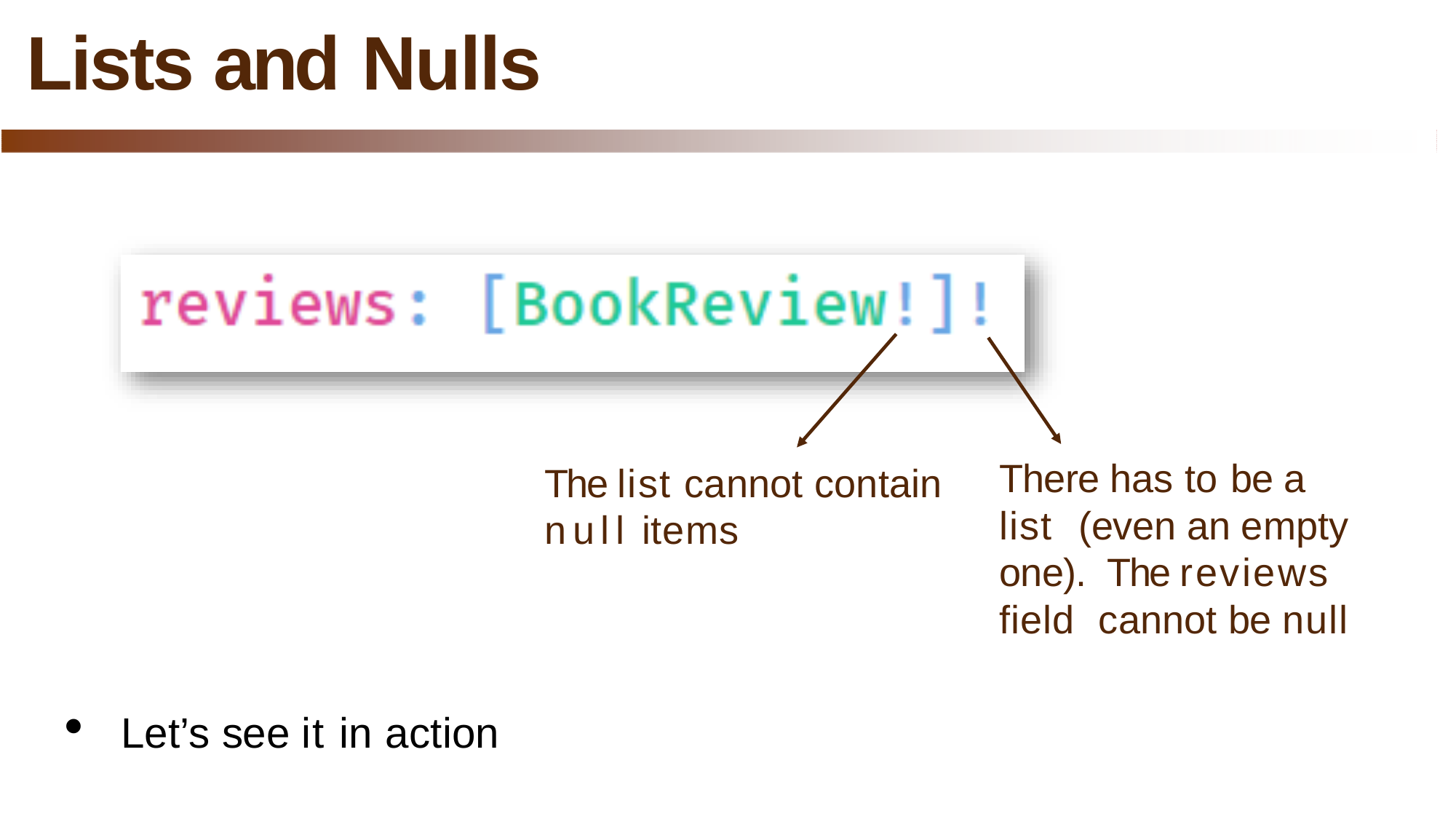

# Lists and Nulls

There has to be a list  (even an empty one).  The reviews field  cannot be null
The list cannot contain
null items
Let’s see it in action